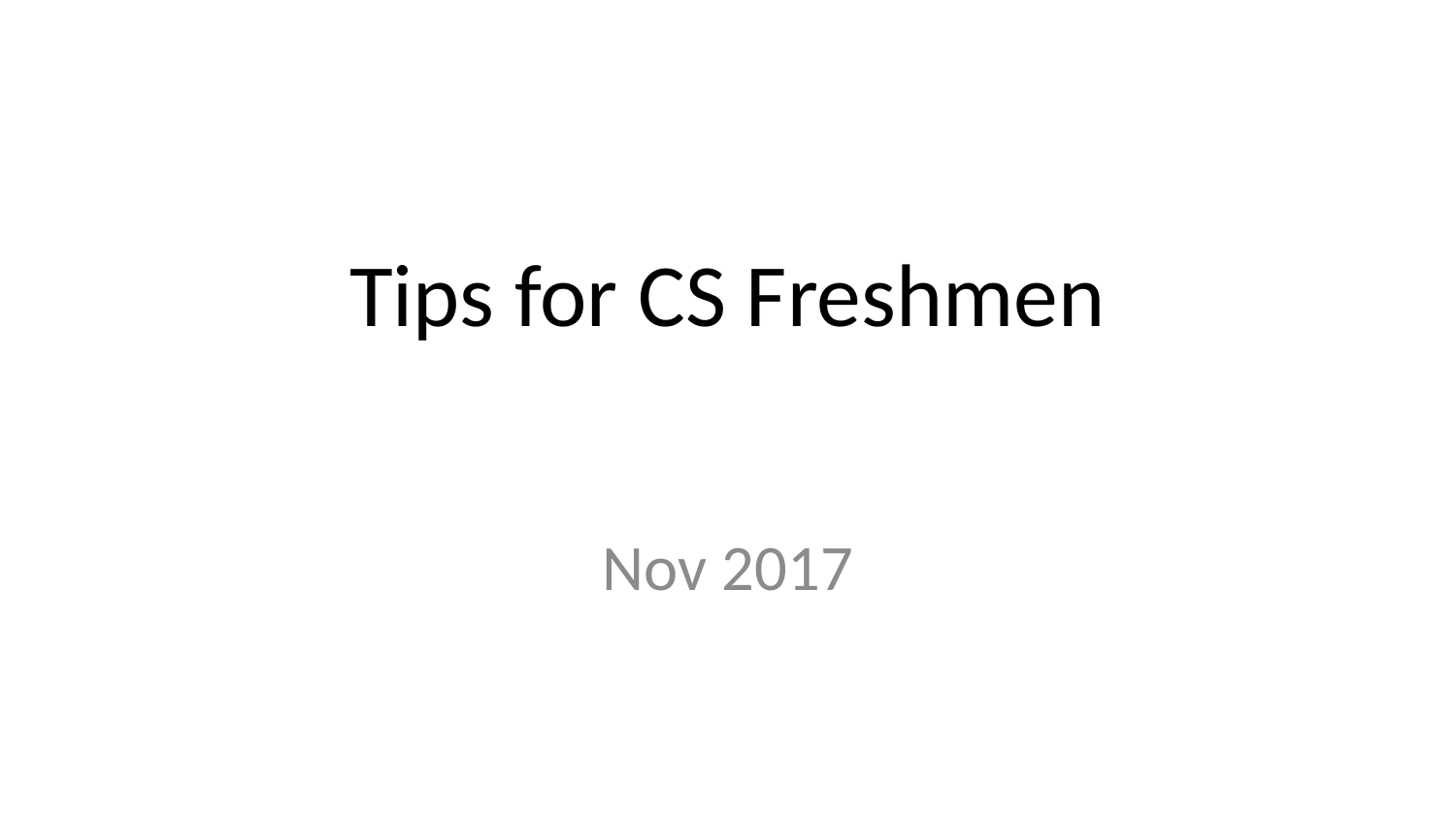

# Tips for CS Freshmen
Nov 2017